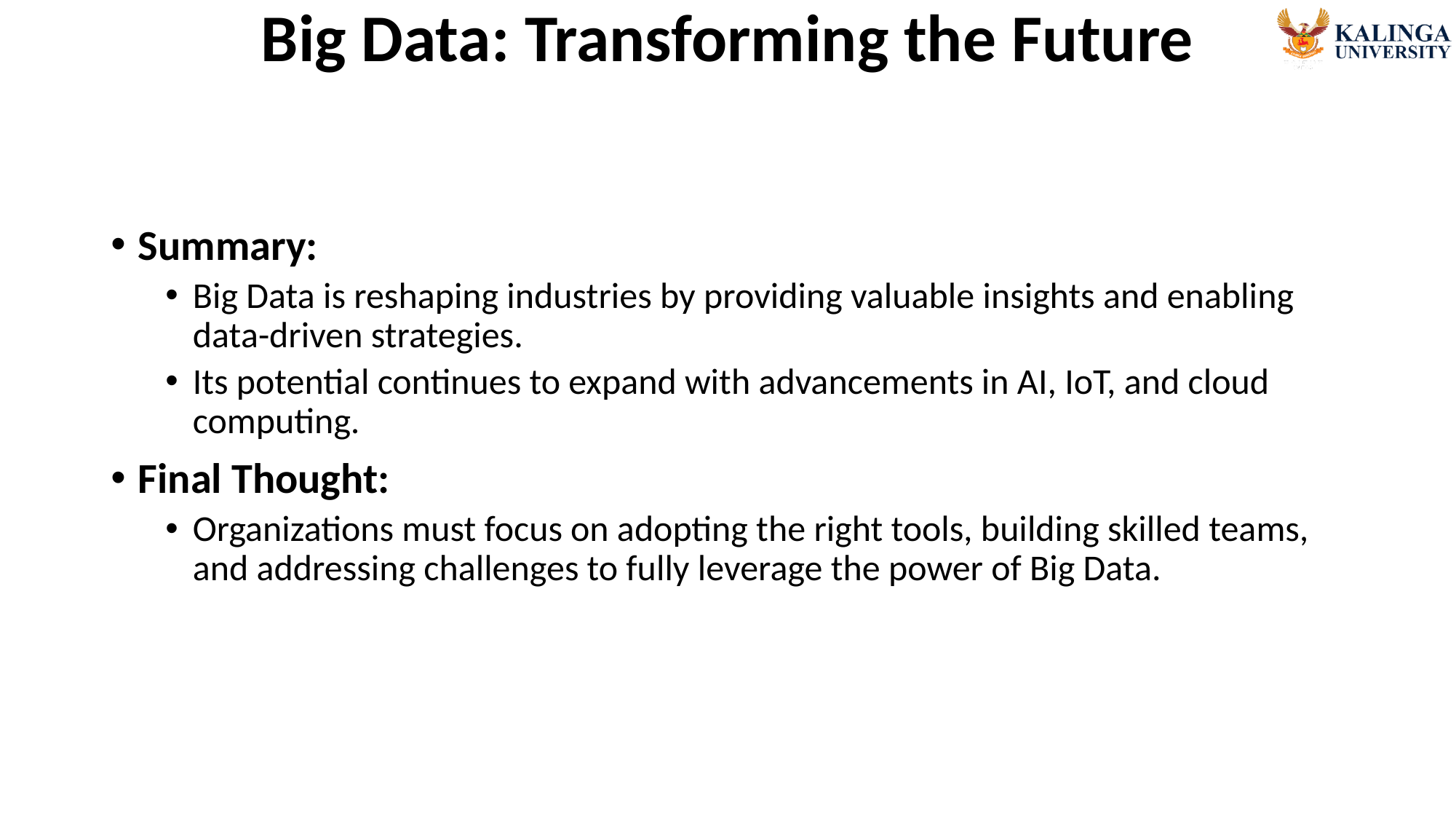

# Big Data: Transforming the Future
Summary:
Big Data is reshaping industries by providing valuable insights and enabling data-driven strategies.
Its potential continues to expand with advancements in AI, IoT, and cloud computing.
Final Thought:
Organizations must focus on adopting the right tools, building skilled teams, and addressing challenges to fully leverage the power of Big Data.